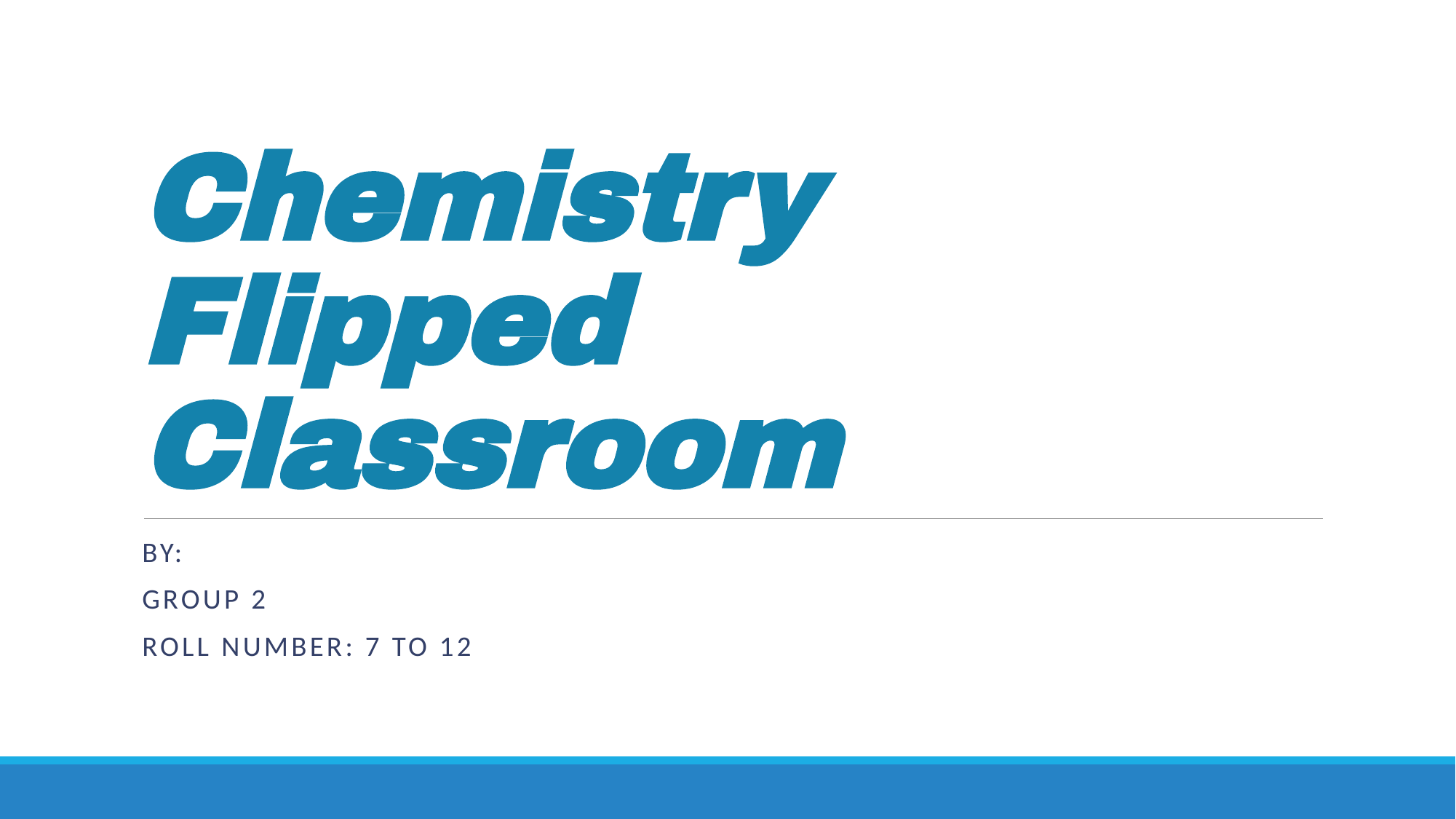

# Chemistry Flipped Classroom
By:
Group 2
Roll number: 7 to 12